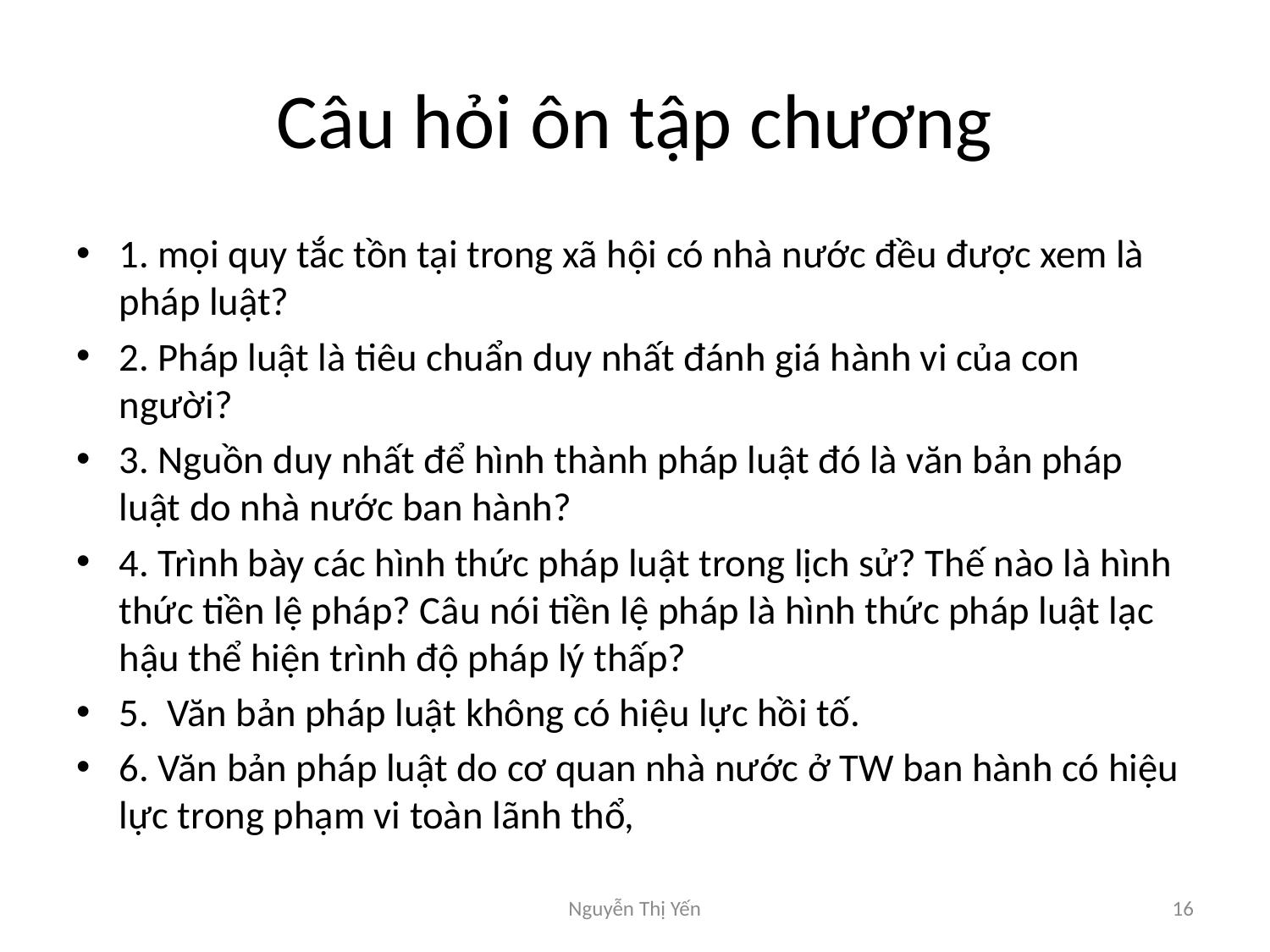

# Câu hỏi ôn tập chương
1. mọi quy tắc tồn tại trong xã hội có nhà nước đều được xem là pháp luật?
2. Pháp luật là tiêu chuẩn duy nhất đánh giá hành vi của con người?
3. Nguồn duy nhất để hình thành pháp luật đó là văn bản pháp luật do nhà nước ban hành?
4. Trình bày các hình thức pháp luật trong lịch sử? Thế nào là hình thức tiền lệ pháp? Câu nói tiền lệ pháp là hình thức pháp luật lạc hậu thể hiện trình độ pháp lý thấp?
5.  Văn bản pháp luật không có hiệu lực hồi tố.
6. Văn bản pháp luật do cơ quan nhà nước ở TW ban hành có hiệu lực trong phạm vi toàn lãnh thổ,

Nguyễn Thị Yến
16